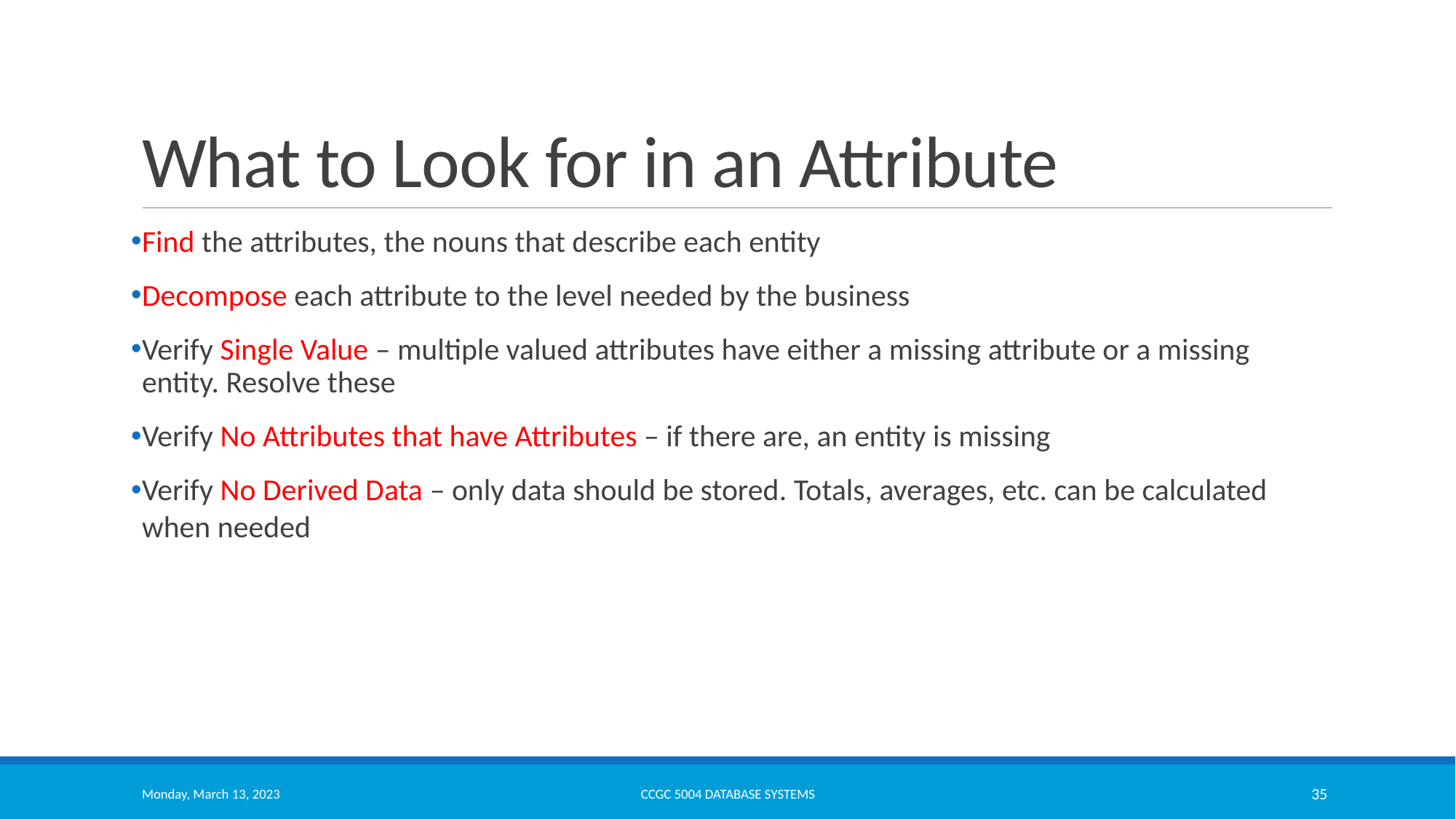

# What to Look for in an Attribute
Find the attributes, the nouns that describe each entity
Decompose each attribute to the level needed by the business
Verify Single Value – multiple valued attributes have either a missing attribute or a missing entity. Resolve these
Verify No Attributes that have Attributes – if there are, an entity is missing
Verify No Derived Data – only data should be stored. Totals, averages, etc. can be calculated when needed

Monday, March 13, 2023
CCGC 5004 Database Systems
35